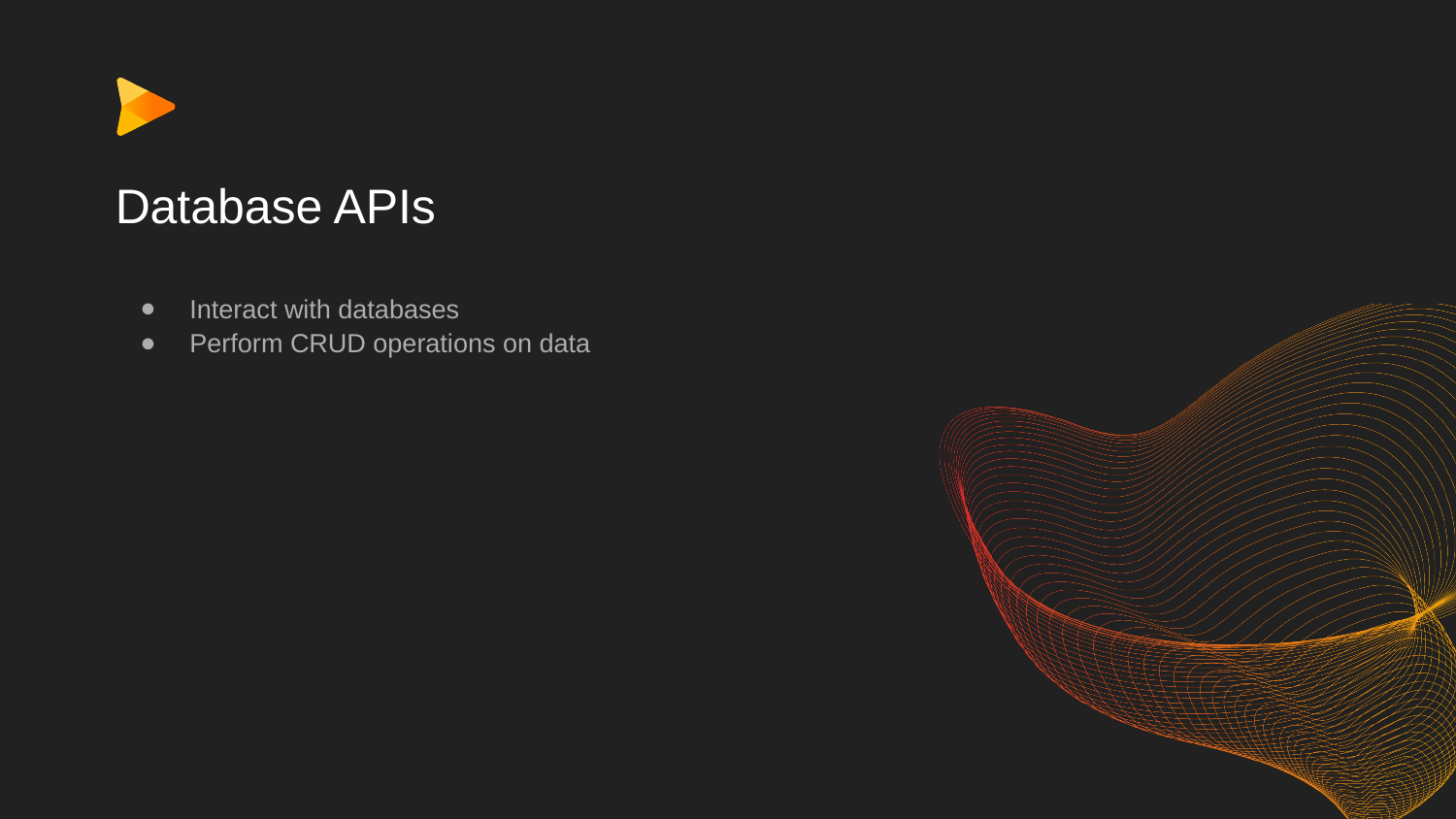

# Database APIs
Interact with databases
Perform CRUD operations on data